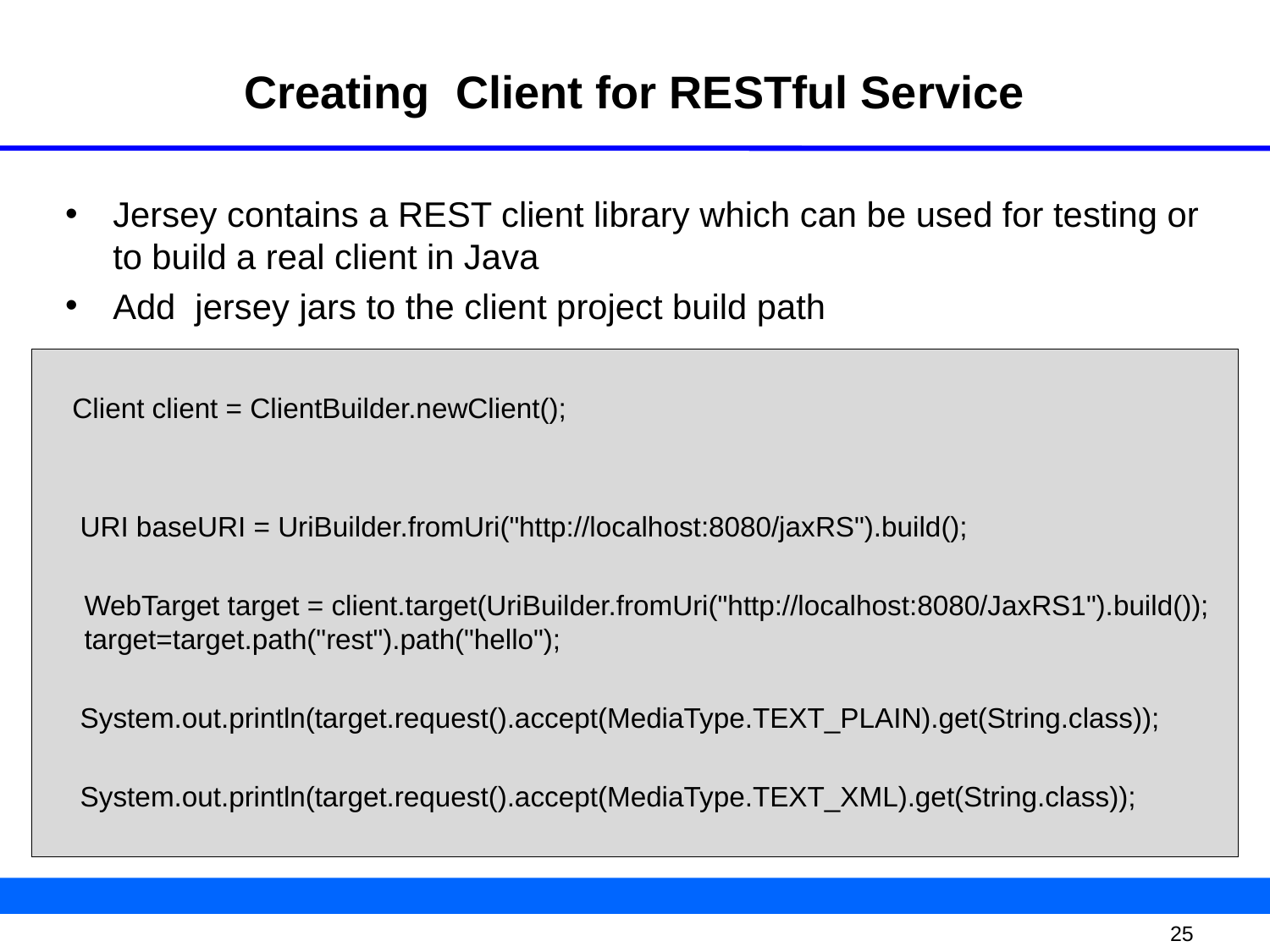

# Creating  Client for RESTful Service
Jersey contains a REST client library which can be used for testing or to build a real client in Java
Add  jersey jars to the client project build path

   Client client = ClientBuilder.newClient();

    URI baseURI = UriBuilder.fromUri("http://localhost:8080/jaxRS").build();

	WebTarget target = client.target(UriBuilder.fromUri("http://localhost:8080/JaxRS1").build());    target=target.path("rest").path("hello");

    System.out.println(target.request().accept(MediaType.TEXT_PLAIN).get(String.class));

    System.out.println(target.request().accept(MediaType.TEXT_XML).get(String.class));